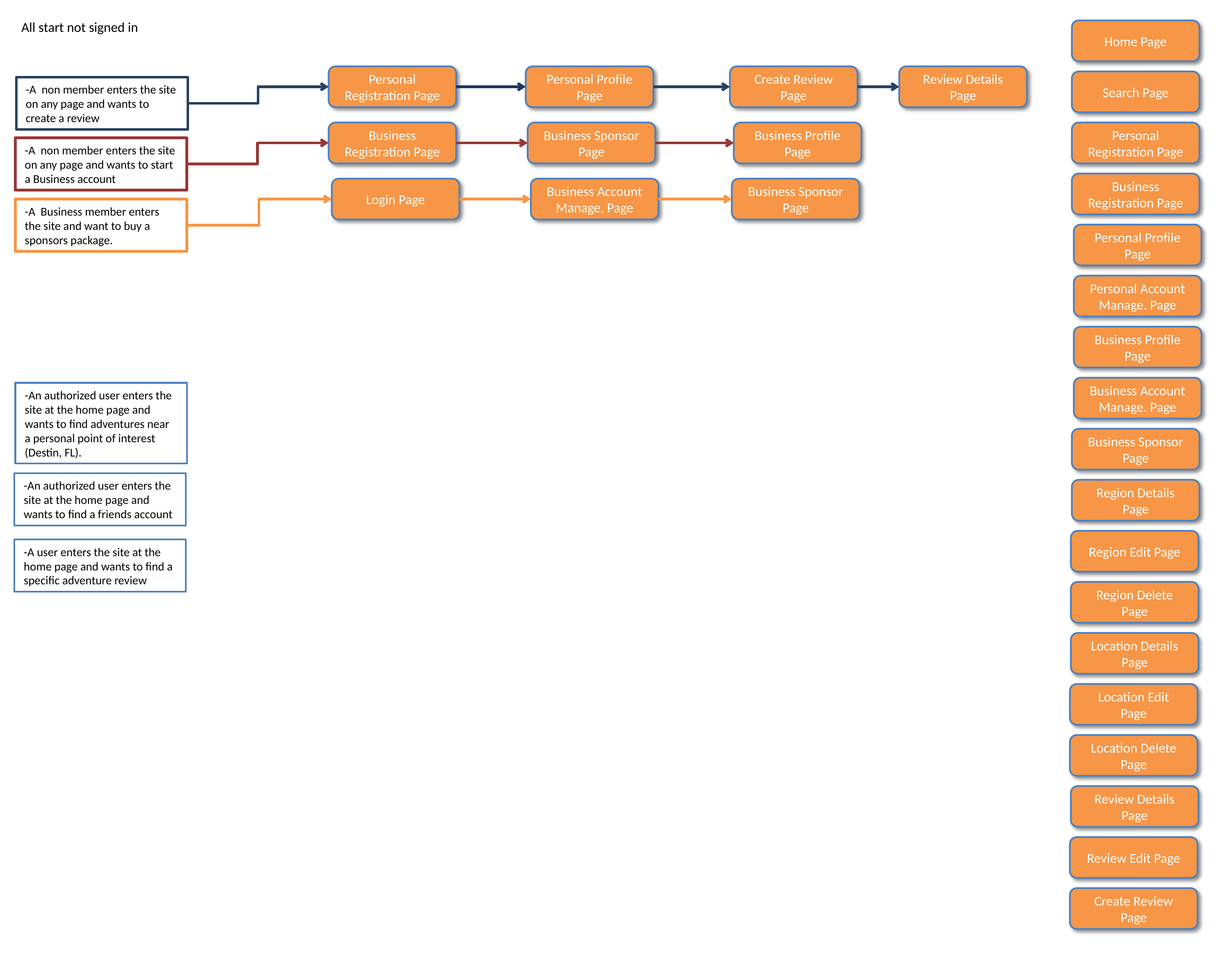

All start not signed in
Home Page
Personal Registration Page
Personal Profile Page
Create Review Page
Review Details Page
Search Page
-A  non member enters the site on any page and wants to create a review
Business Registration Page
Business Sponsor Page
Business Profile Page
Personal Registration Page
-A  non member enters the site on any page and wants to start a Business account
Business Registration Page
Login Page
Business Account Manage. Page
Business Sponsor Page
-A  Business member enters the site and want to buy a sponsors package.
Personal Profile Page
Personal Account Manage. Page
Business Profile Page
Business Account Manage. Page
-An authorized user enters the site at the home page and wants to find adventures near a personal point of interest (Destin, FL).
Business Sponsor Page
-An authorized user enters the site at the home page and wants to find a friends account
Region Details Page
Region Edit Page
-A user enters the site at the home page and wants to find a specific adventure review
Region Delete Page
Location Details Page
Location Edit Page
Location Delete Page
Review Details Page
Review Edit Page
Create Review Page